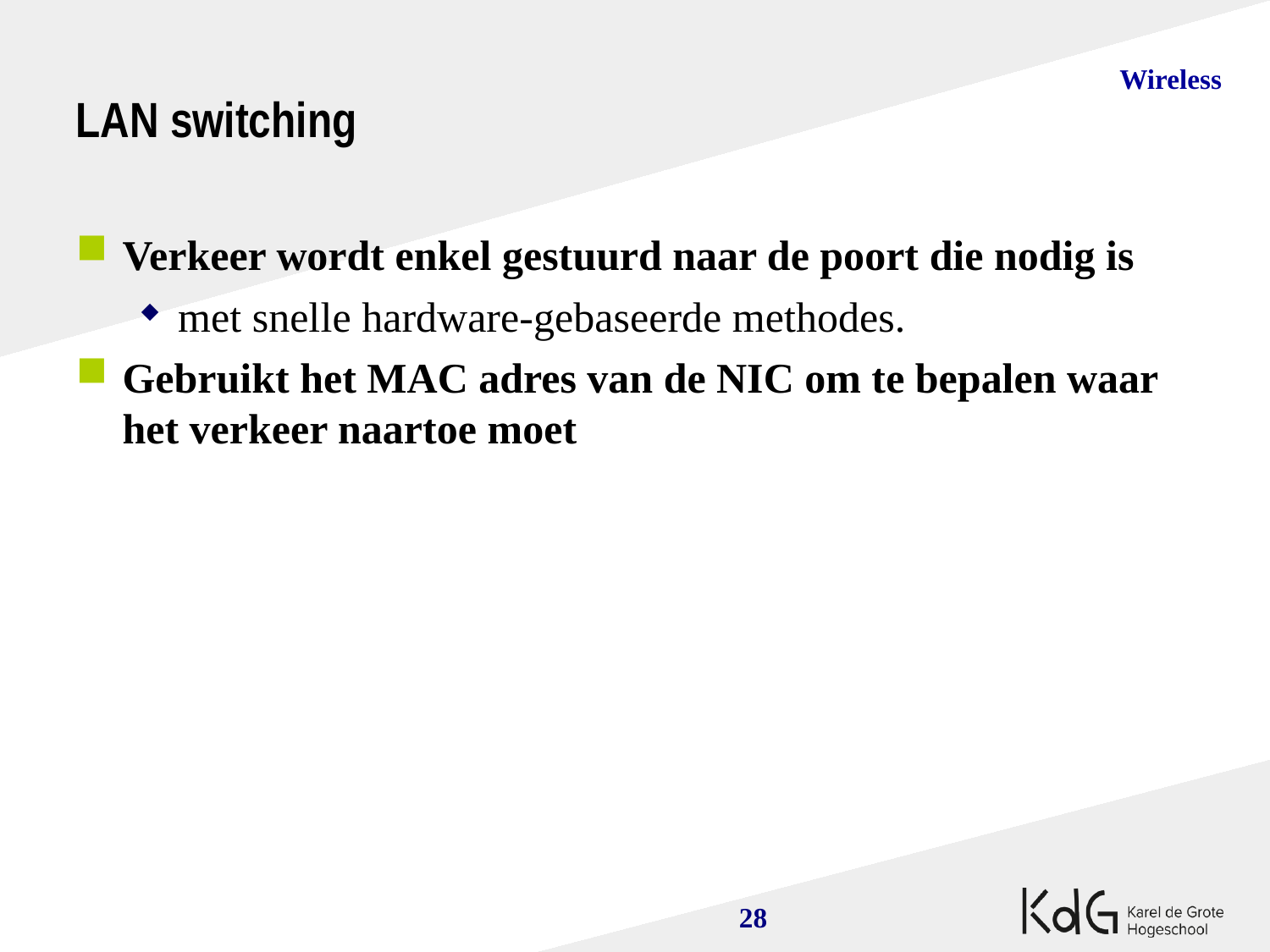

LAN switching
Verkeer wordt enkel gestuurd naar de poort die nodig is
met snelle hardware-gebaseerde methodes.
Gebruikt het MAC adres van de NIC om te bepalen waar het verkeer naartoe moet